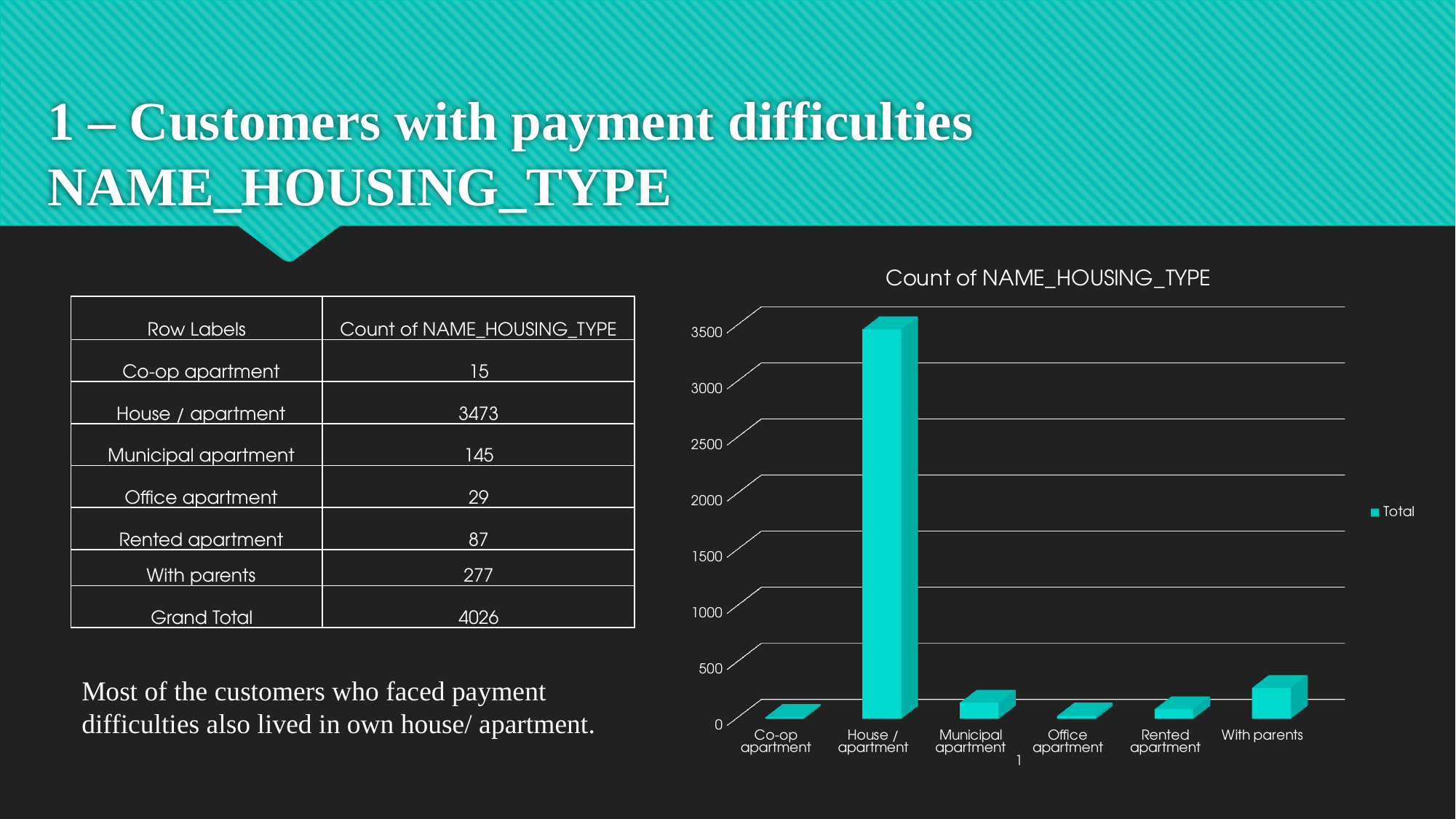

1 – Customers with payment difficulties
NAME_HOUSING_TYPE

[unsupported chart]

| Row Labels | Count of NAME\_HOUSING\_TYPE |
| --- | --- |
| Co-op apartment | 15 |
| House / apartment | 3473 |
| Municipal apartment | 145 |
| Office apartment | 29 |
| Rented apartment | 87 |
| With parents | 277 |
| Grand Total | 4026 |
Most of the customers who faced payment difficulties also lived in own house/ apartment.